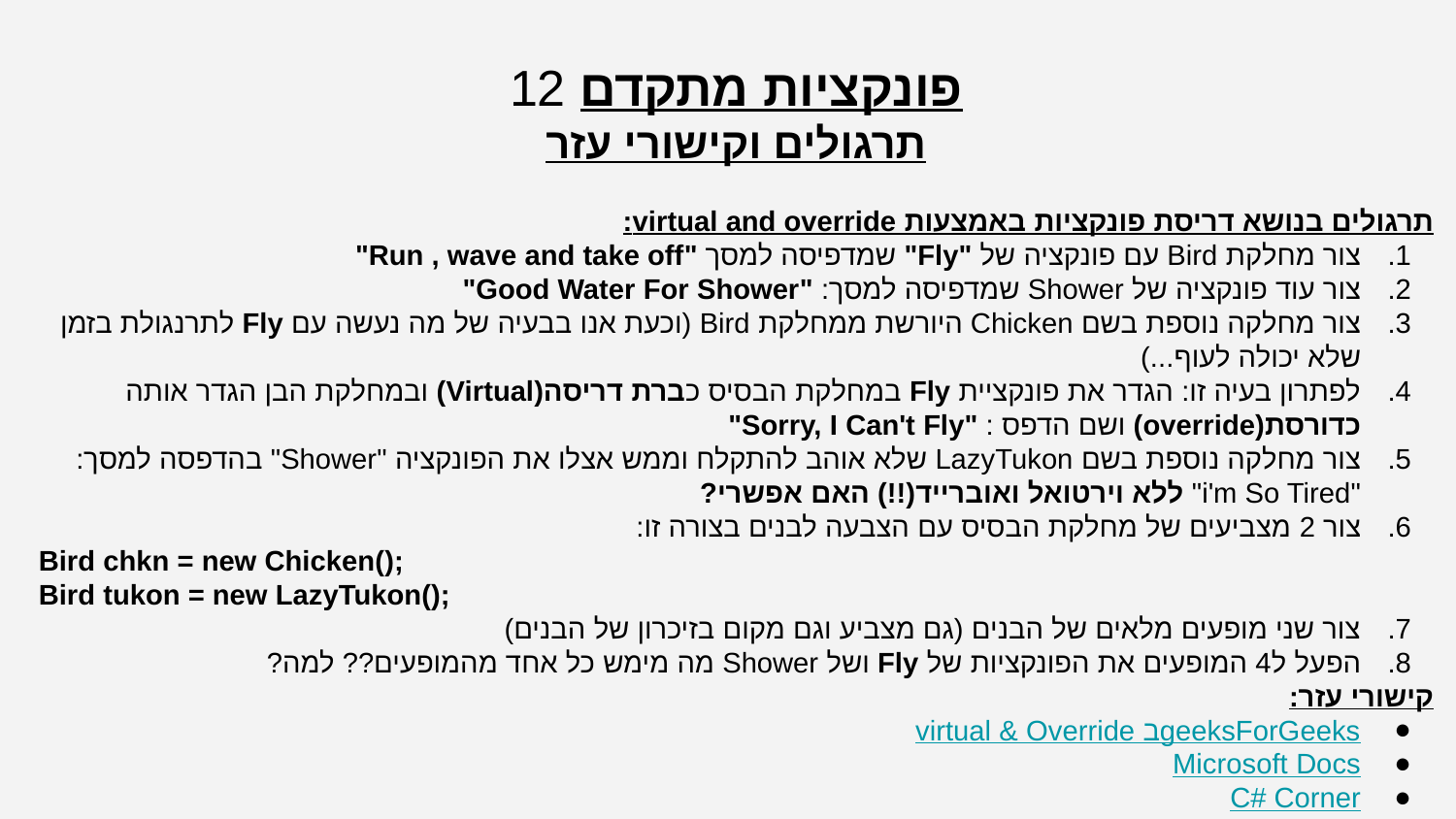

פונקציות מתקדם 12
תרגולים וקישורי עזר

תרגולים בנושא דריסת פונקציות באמצעות virtual and override:
צור מחלקת Bird עם פונקציה של "Fly" שמדפיסה למסך "Run , wave and take off"
צור עוד פונקציה של Shower שמדפיסה למסך: "Good Water For Shower"
צור מחלקה נוספת בשם Chicken היורשת ממחלקת Bird (וכעת אנו בבעיה של מה נעשה עם Fly לתרנגולת בזמן שלא יכולה לעוף...)
לפתרון בעיה זו: הגדר את פונקציית Fly במחלקת הבסיס כברת דריסה(Virtual) ובמחלקת הבן הגדר אותה כדורסת(override) ושם הדפס : "Sorry, I Can't Fly"
צור מחלקה נוספת בשם LazyTukon שלא אוהב להתקלח וממש אצלו את הפונקציה "Shower" בהדפסה למסך: "i'm So Tired" ללא וירטואל ואוברייד(!!) האם אפשרי?
צור 2 מצביעים של מחלקת הבסיס עם הצבעה לבנים בצורה זו:
Bird chkn = new Chicken();
Bird tukon = new LazyTukon();
צור שני מופעים מלאים של הבנים (גם מצביע וגם מקום בזיכרון של הבנים)
הפעל ל4 המופעים את הפונקציות של Fly ושל Shower מה מימש כל אחד מהמופעים?? למה?
קישורי עזר:
virtual & Override בgeeksForGeeks
Microsoft Docs
C# Corner